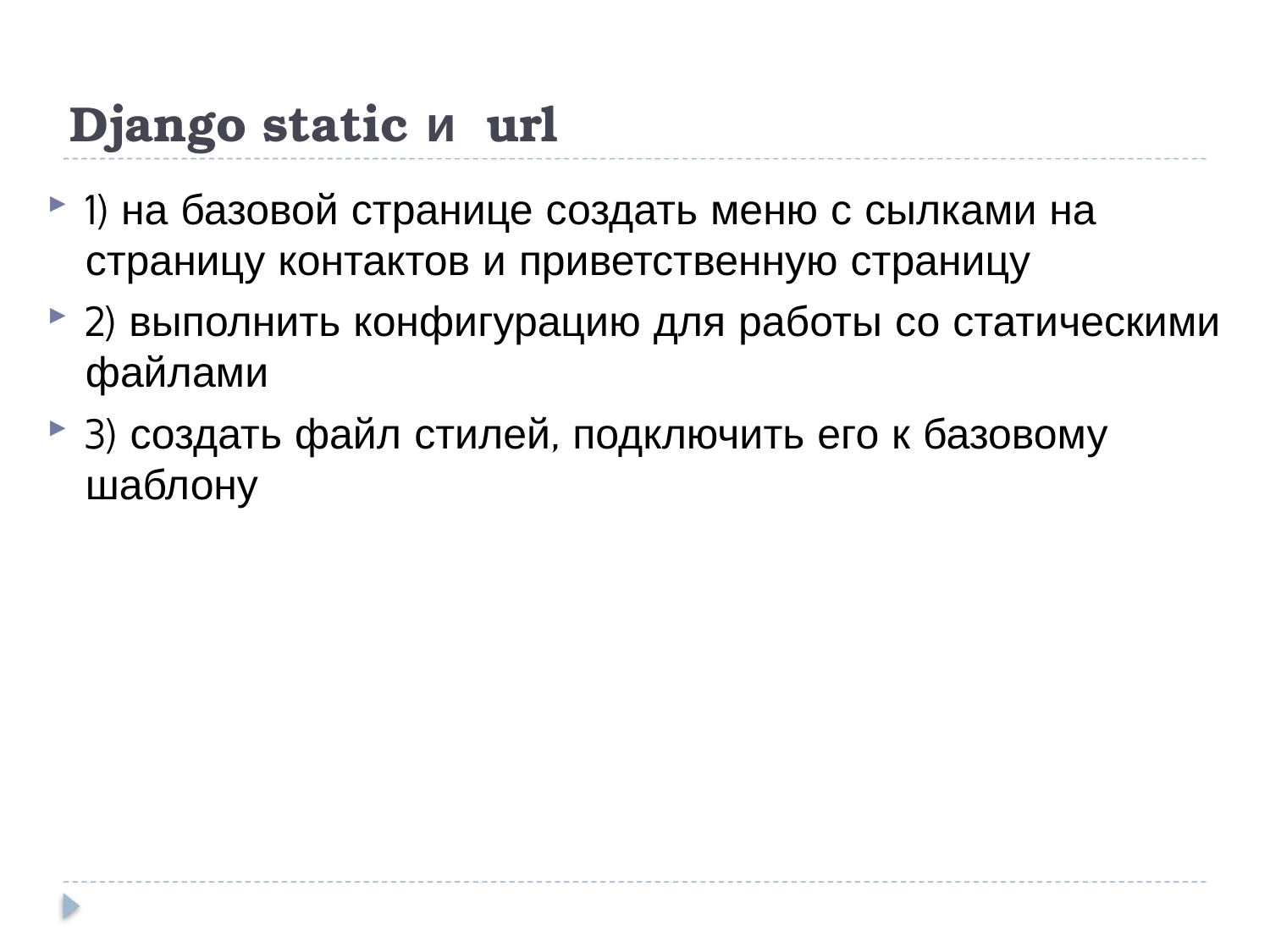

# Django static и  url
1) на базовой странице создать меню с сылками на страницу контактов и приветственную страницу
2) выполнить конфигурацию для работы со статическими файлами
3) создать файл стилей, подключить его к базовому шаблону